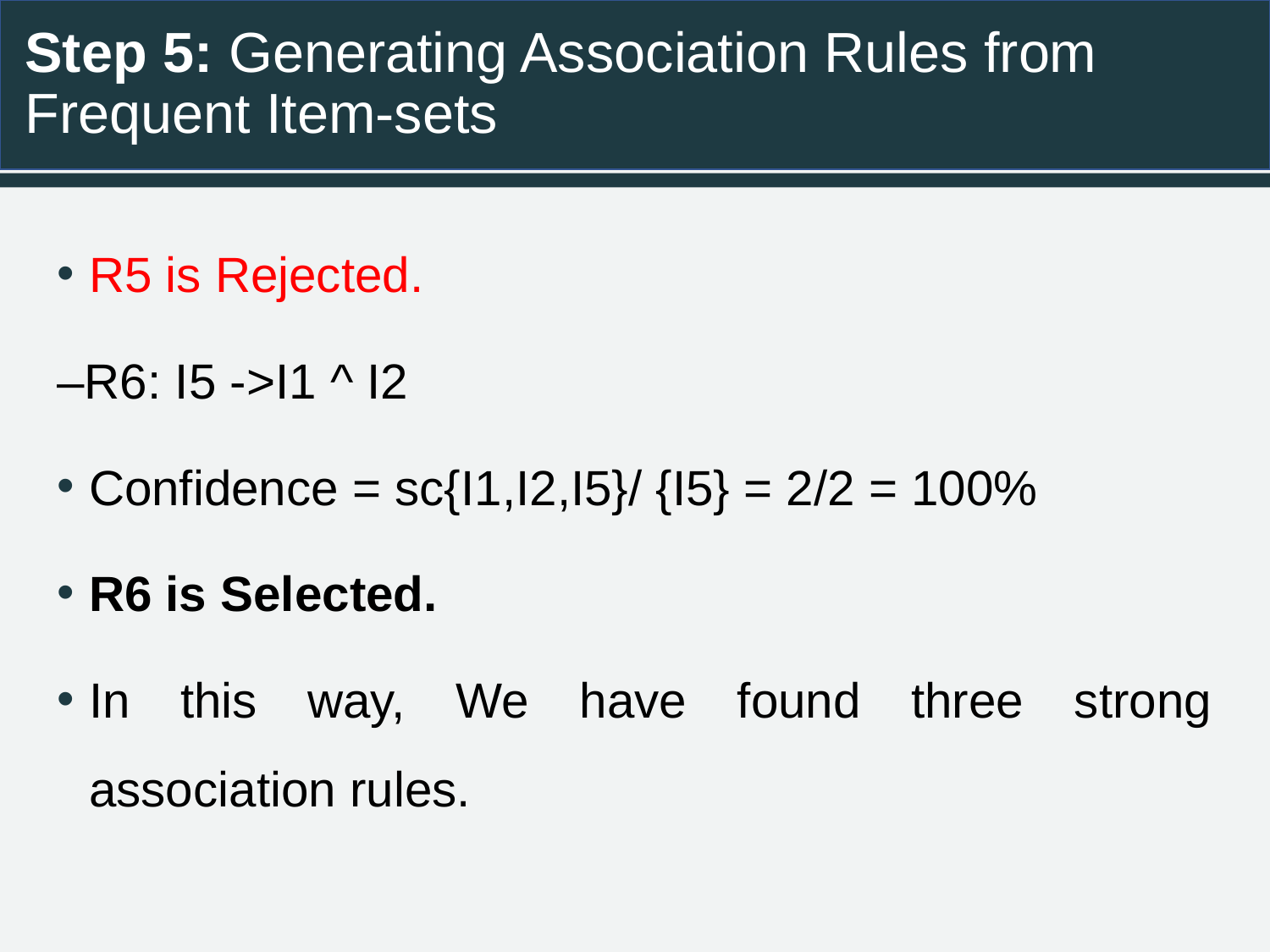

# Step 5: Generating Association Rules from Frequent Item-sets
R5 is Rejected.
–R6: I5 ->I1 ^ I2
Confidence = sc{I1,I2,I5}/ {I5} = 2/2 = 100%
R6 is Selected.
In this way, We have found three strong association rules.